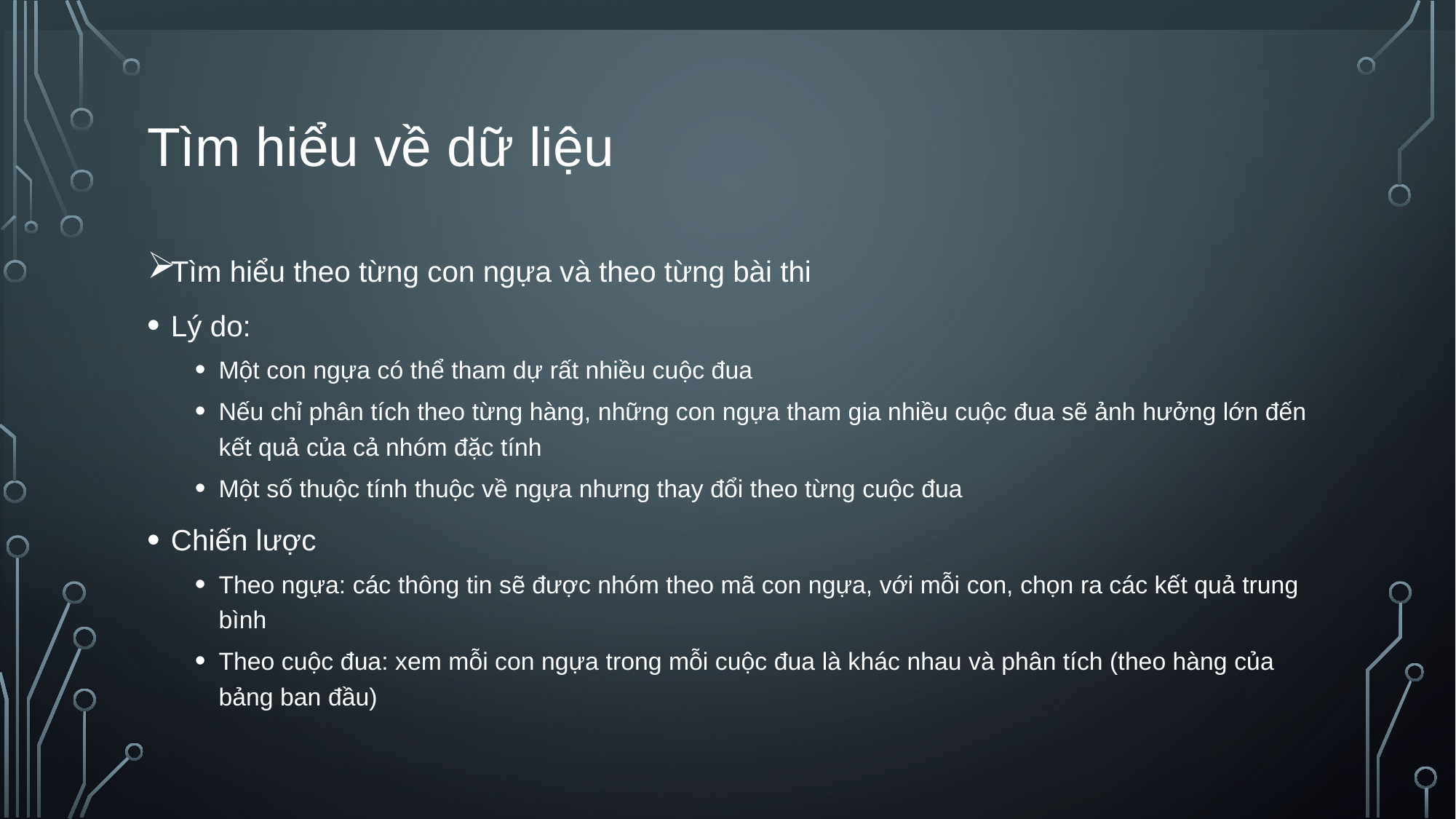

# Tìm hiểu về dữ liệu
Tìm hiểu theo từng con ngựa và theo từng bài thi
Lý do:
Một con ngựa có thể tham dự rất nhiều cuộc đua
Nếu chỉ phân tích theo từng hàng, những con ngựa tham gia nhiều cuộc đua sẽ ảnh hưởng lớn đến kết quả của cả nhóm đặc tính
Một số thuộc tính thuộc về ngựa nhưng thay đổi theo từng cuộc đua
Chiến lược
Theo ngựa: các thông tin sẽ được nhóm theo mã con ngựa, với mỗi con, chọn ra các kết quả trung bình
Theo cuộc đua: xem mỗi con ngựa trong mỗi cuộc đua là khác nhau và phân tích (theo hàng của bảng ban đầu)